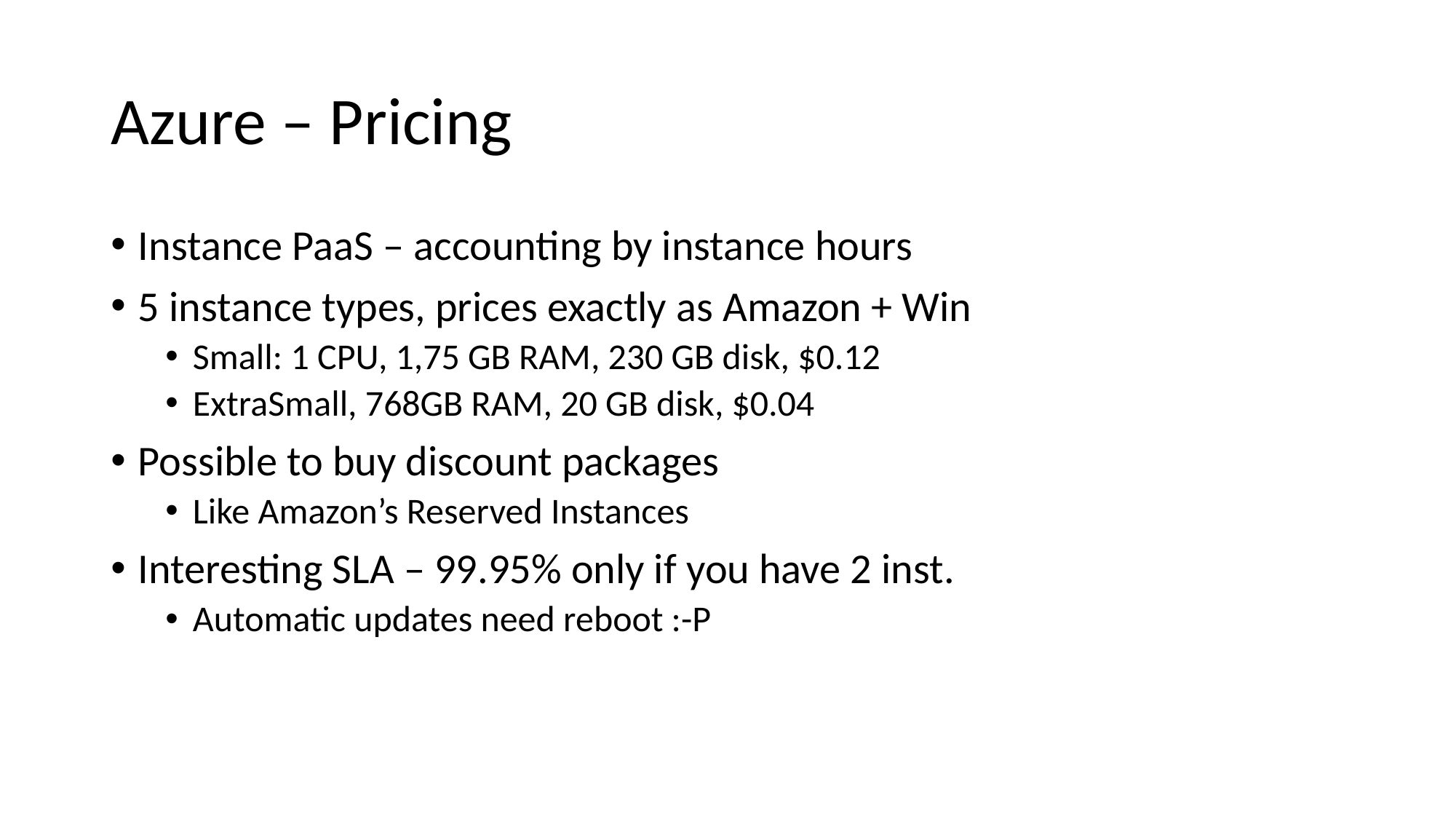

# Azure – Pricing
Instance PaaS – accounting by instance hours
5 instance types, prices exactly as Amazon + Win
Small: 1 CPU, 1,75 GB RAM, 230 GB disk, $0.12
ExtraSmall, 768GB RAM, 20 GB disk, $0.04
Possible to buy discount packages
Like Amazon’s Reserved Instances
Interesting SLA – 99.95% only if you have 2 inst.
Automatic updates need reboot :-P